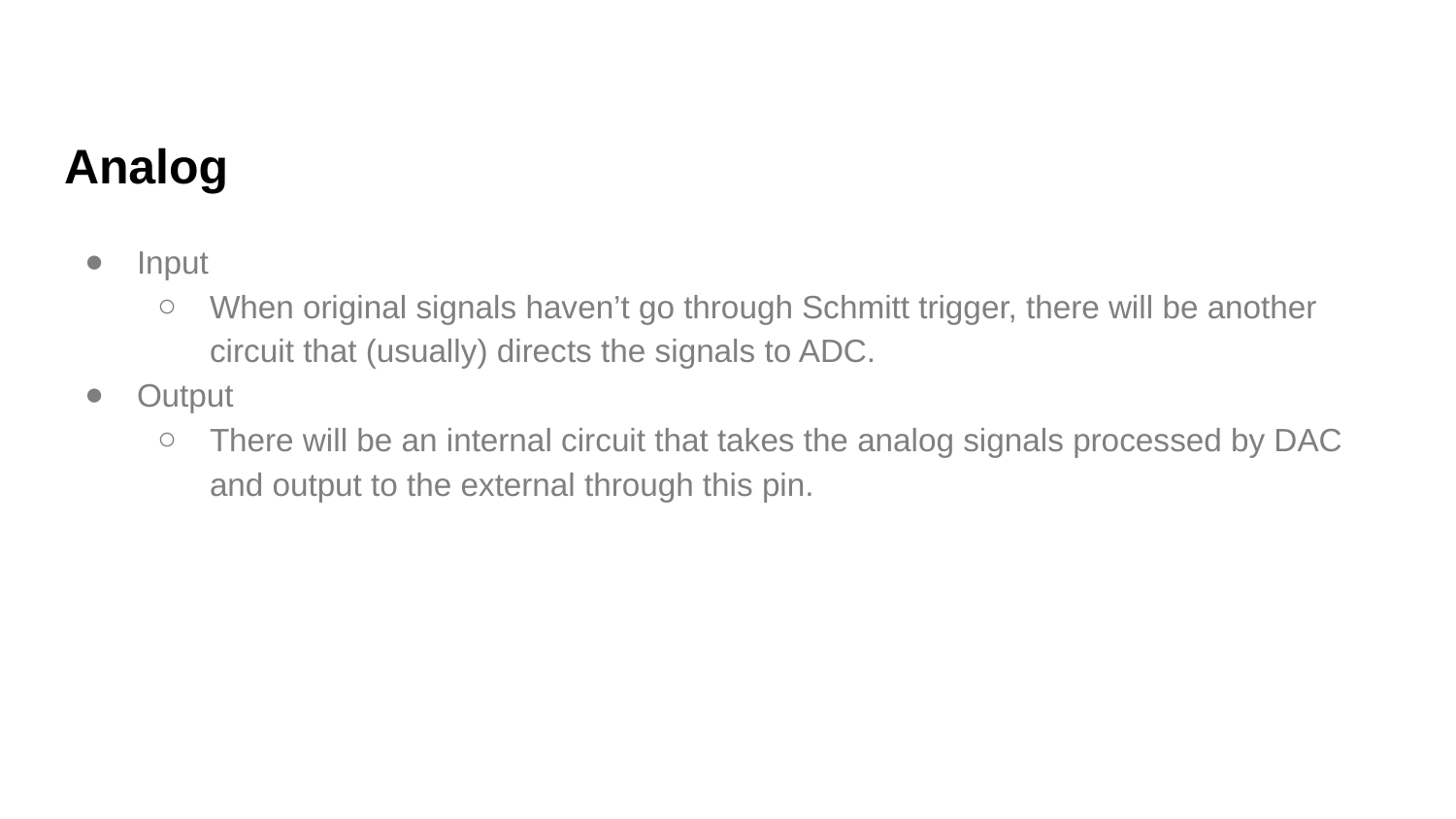

# Analog
Input
When original signals haven’t go through Schmitt trigger, there will be another circuit that (usually) directs the signals to ADC.
Output
There will be an internal circuit that takes the analog signals processed by DAC and output to the external through this pin.